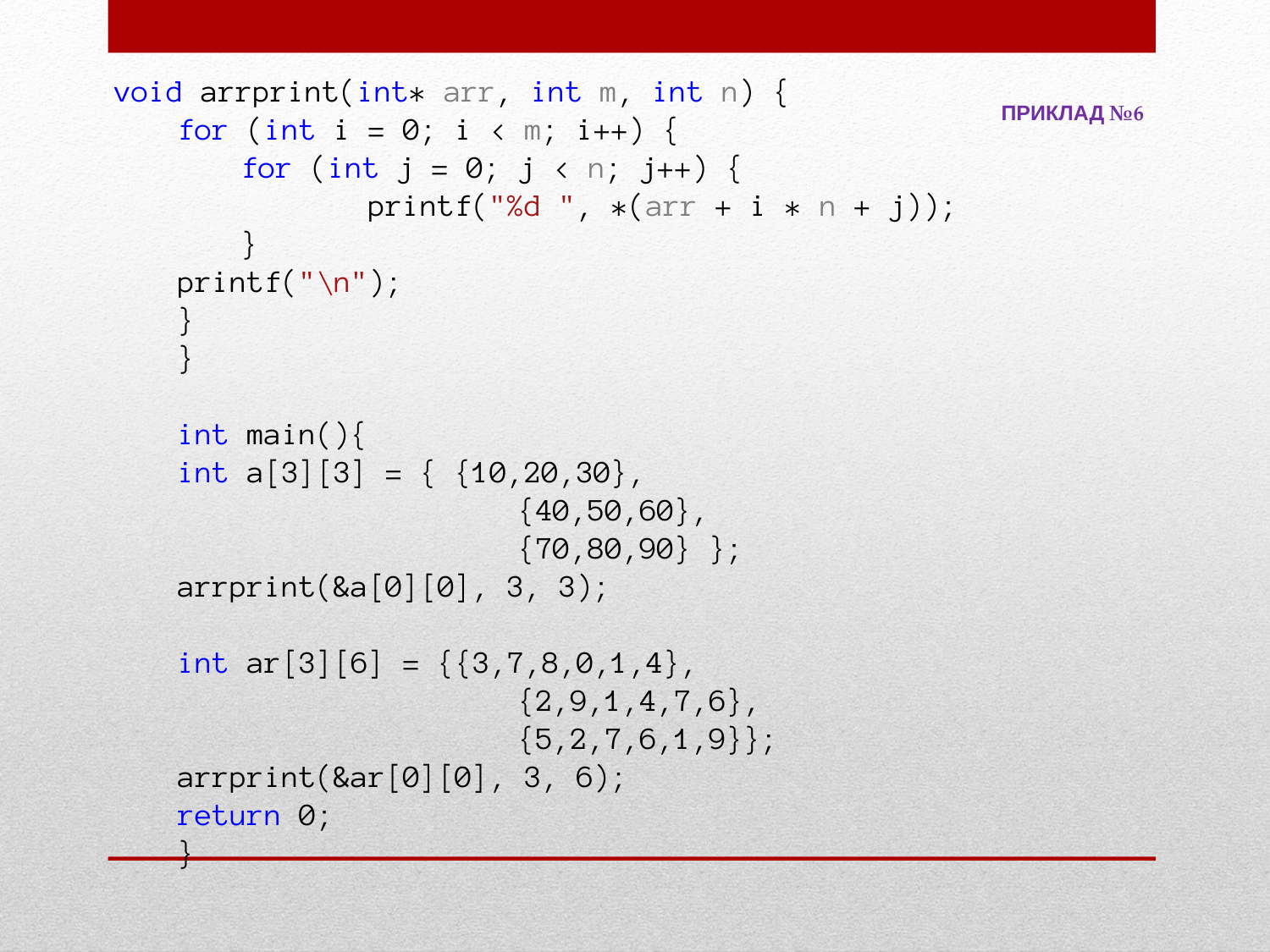

void arrprint(int* arr, int m, int n) {
for (int i = 0; i < m; i++) {
for (int j = 0; j < n; j++) {
	printf("%d ", *(arr + i * n + j));
}
printf("\n");
}
}

int main(){
int a[3][3] = { {10,20,30},
		     {40,50,60},
		     {70,80,90} };
arrprint(&a[0][0], 3, 3);

int ar[3][6] = {{3,7,8,0,1,4},
		     {2,9,1,4,7,6},
		     {5,2,7,6,1,9}};
arrprint(&ar[0][0], 3, 6);
return 0;
}
ПРИКЛАД №6